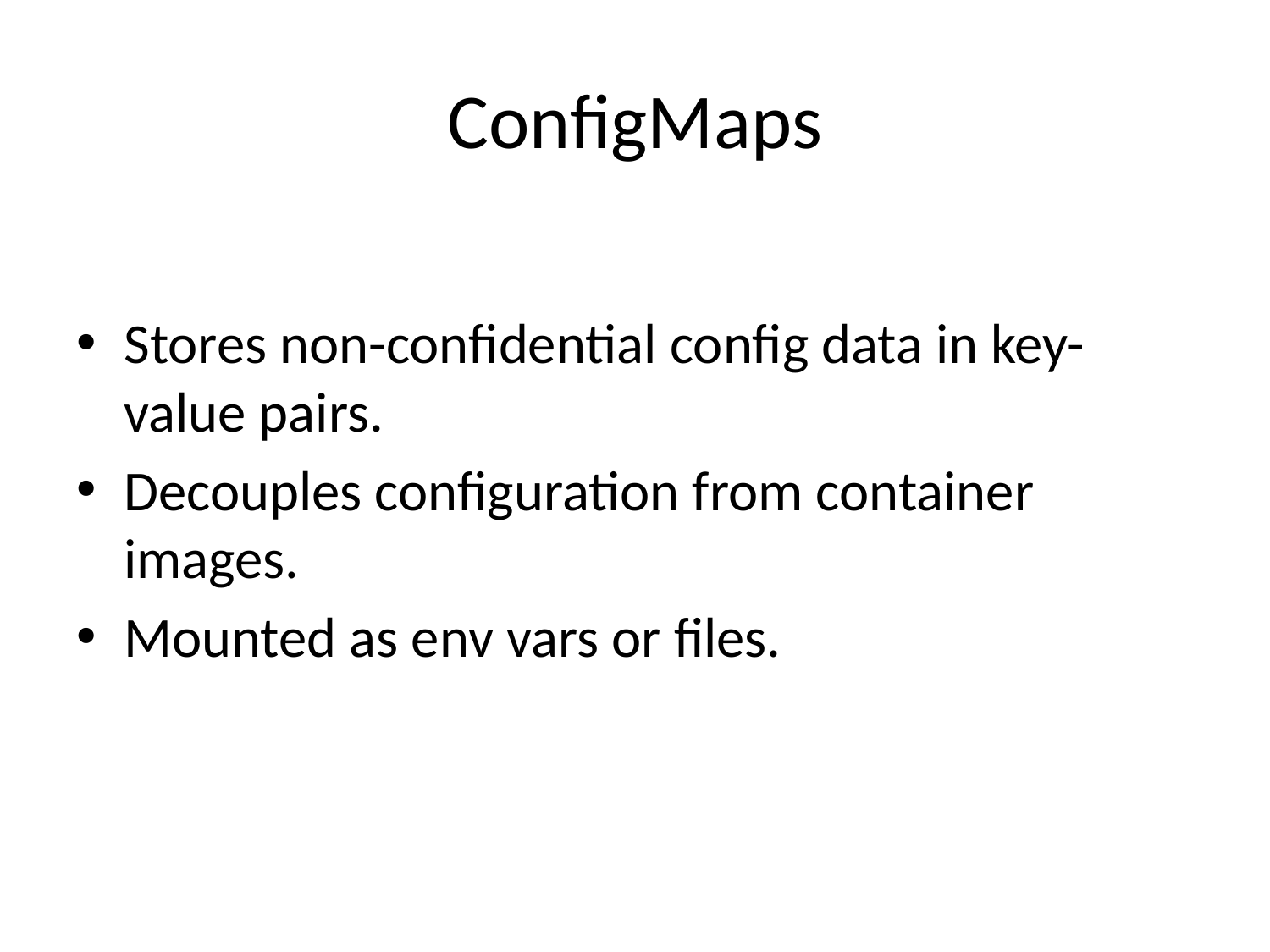

# ConfigMaps

Stores non-confidential config data in key-value pairs.
Decouples configuration from container images.
Mounted as env vars or files.